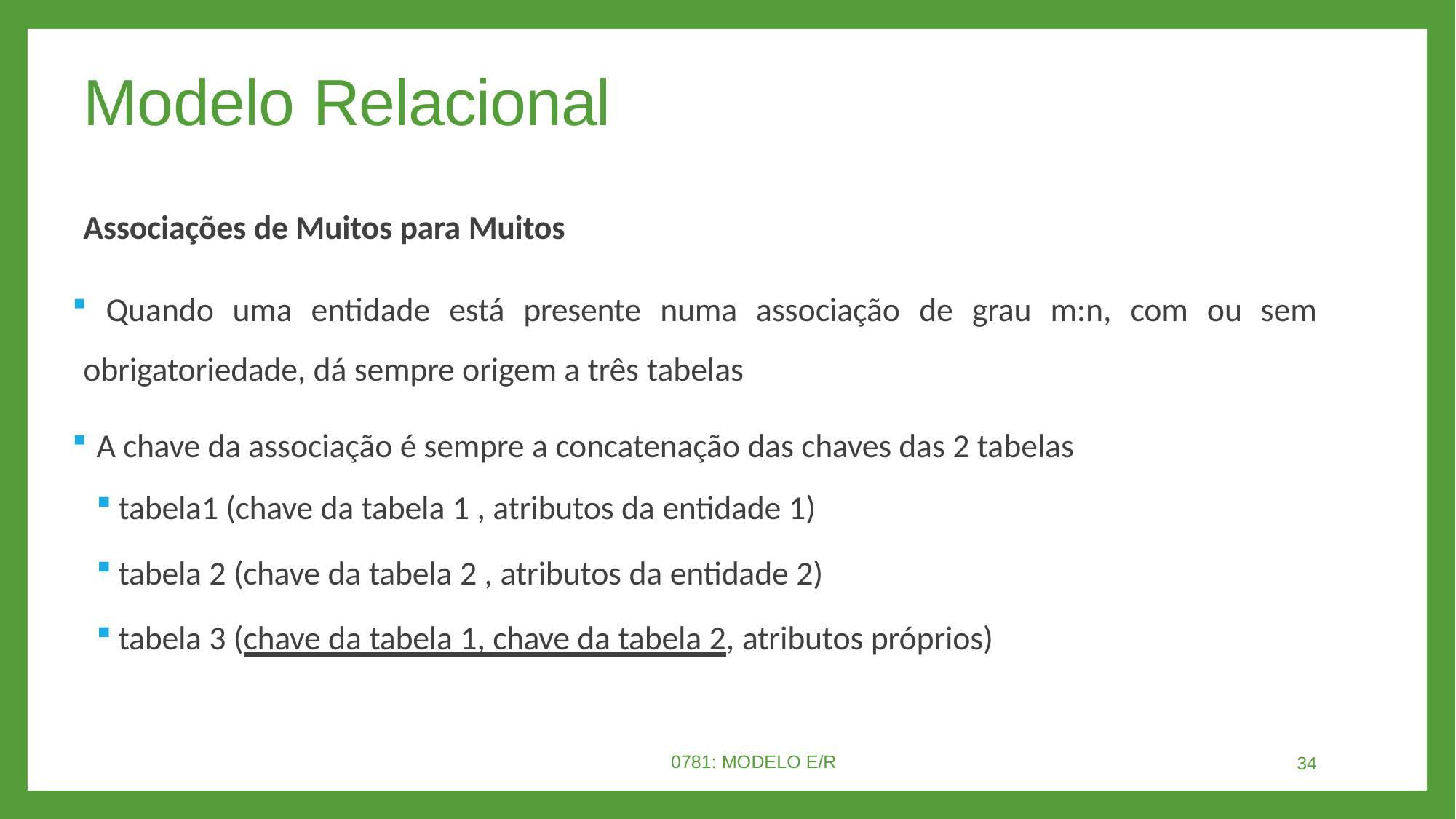

# Modelo Relacional
Associações de Muitos para Muitos
 Quando uma entidade está presente numa associação de grau m:n, com ou sem  obrigatoriedade, dá sempre origem a três tabelas
 A chave da associação é sempre a concatenação das chaves das 2 tabelas
tabela1 (chave da tabela 1 , atributos da entidade 1)
tabela 2 (chave da tabela 2 , atributos da entidade 2)
tabela 3 (chave da tabela 1, chave da tabela 2, atributos próprios)
0781: MODELO E/R
34